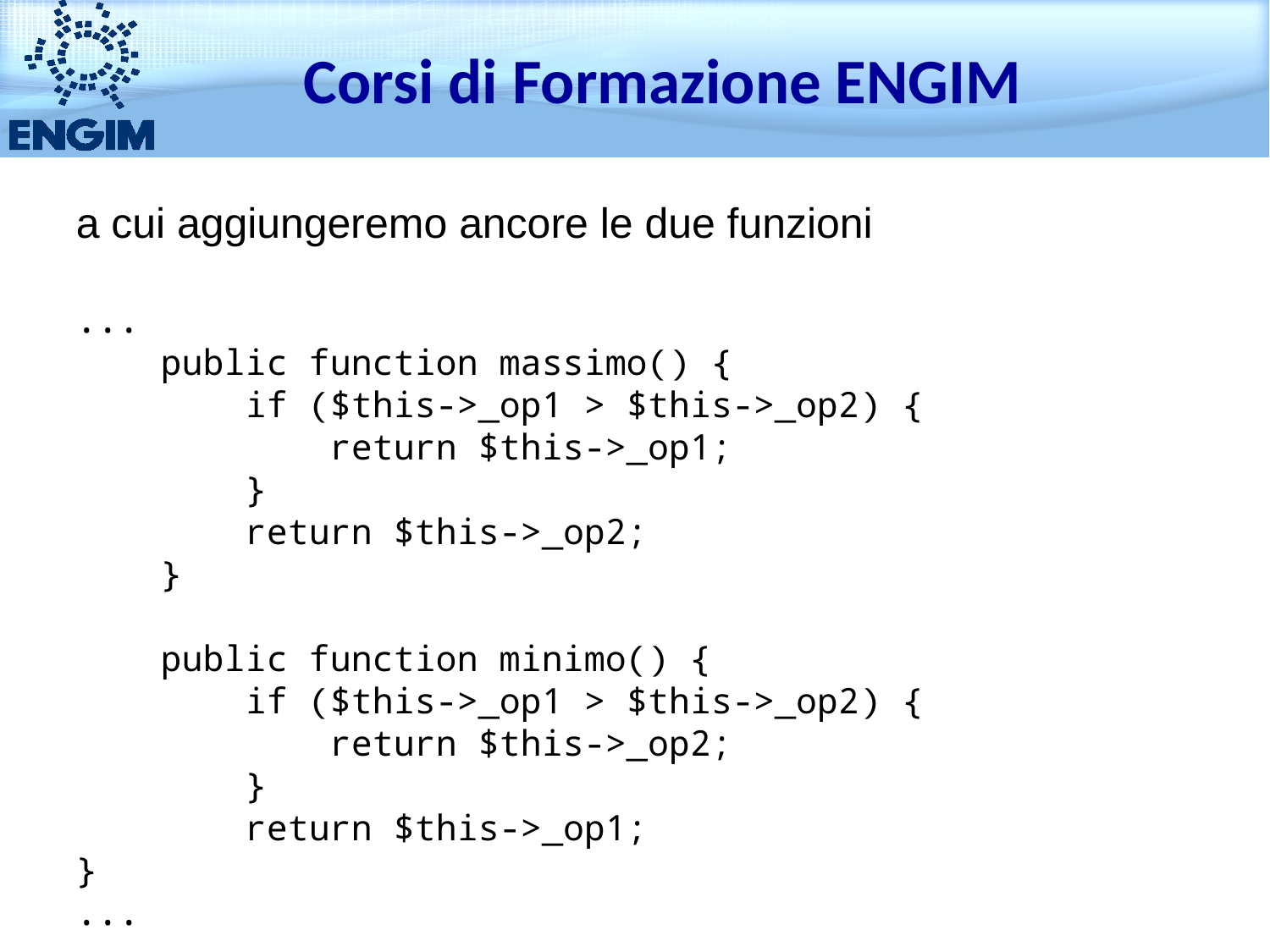

Corsi di Formazione ENGIM
a cui aggiungeremo ancore le due funzioni

...
    public function massimo() {
        if ($this->_op1 > $this->_op2) {
            return $this->_op1;
        }
        return $this->_op2;
    }

    public function minimo() {
        if ($this->_op1 > $this->_op2) {
            return $this->_op2;
        }
        return $this->_op1;
}
...